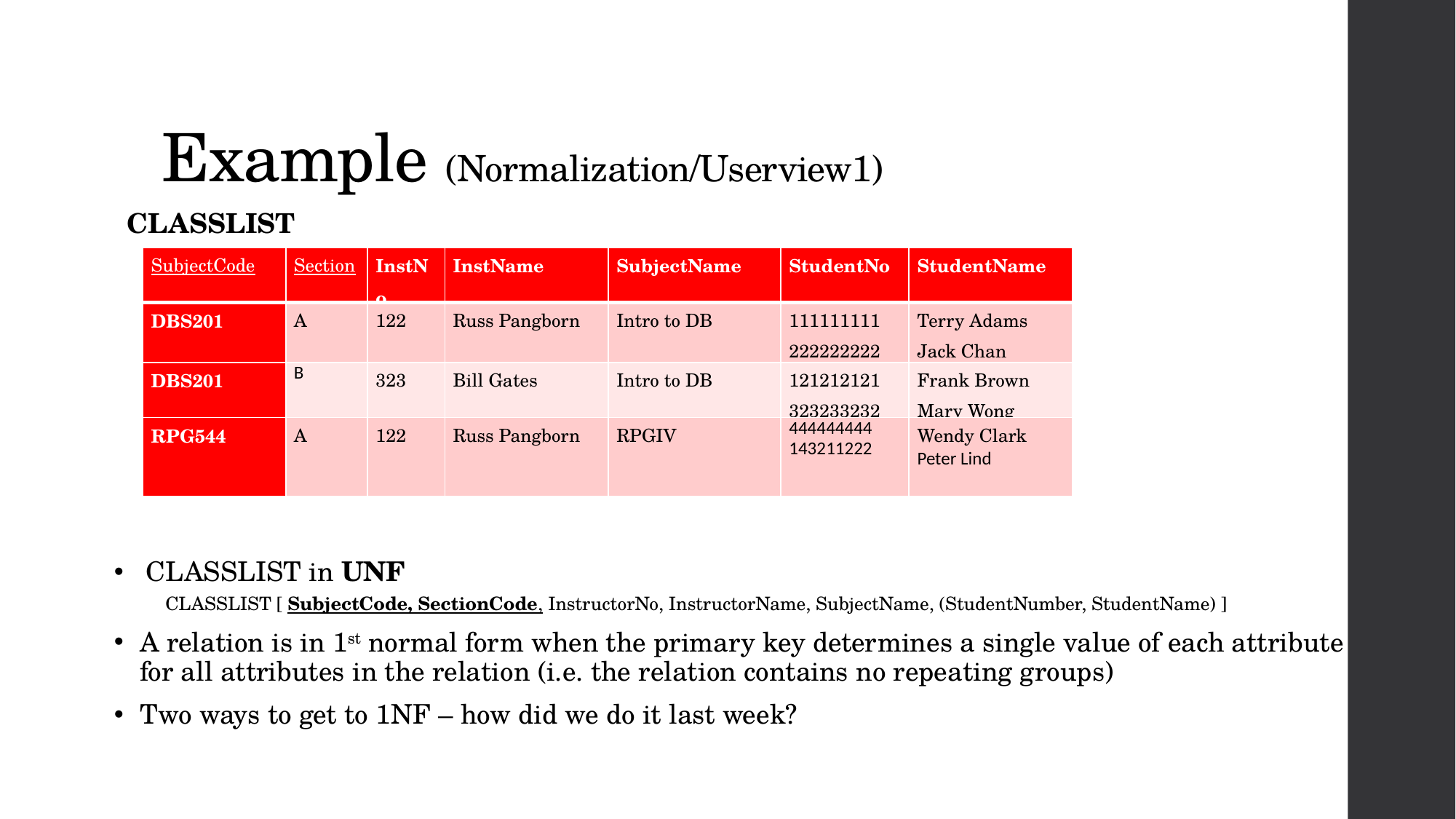

# Example (Normalization/Userview1)
CLASSLIST
| SubjectCode | Section | InstNo | InstName | SubjectName | StudentNo | StudentName |
| --- | --- | --- | --- | --- | --- | --- |
| DBS201 | A | 122 | Russ Pangborn | Intro to DB | 111111111 222222222 | Terry Adams Jack Chan |
| DBS201 | B | 323 | Bill Gates | Intro to DB | 121212121 323233232 | Frank Brown Mary Wong |
| RPG544 | A | 122 | Russ Pangborn | RPGIV | 444444444 143211222 | Wendy Clark Peter Lind |

CLASSLIST in UNF
CLASSLIST [ SubjectCode, SectionCode, InstructorNo, InstructorName, SubjectName, (StudentNumber, StudentName) ]
A relation is in 1st normal form when the primary key determines a single value of each attribute for all attributes in the relation (i.e. the relation contains no repeating groups)
Two ways to get to 1NF – how did we do it last week?